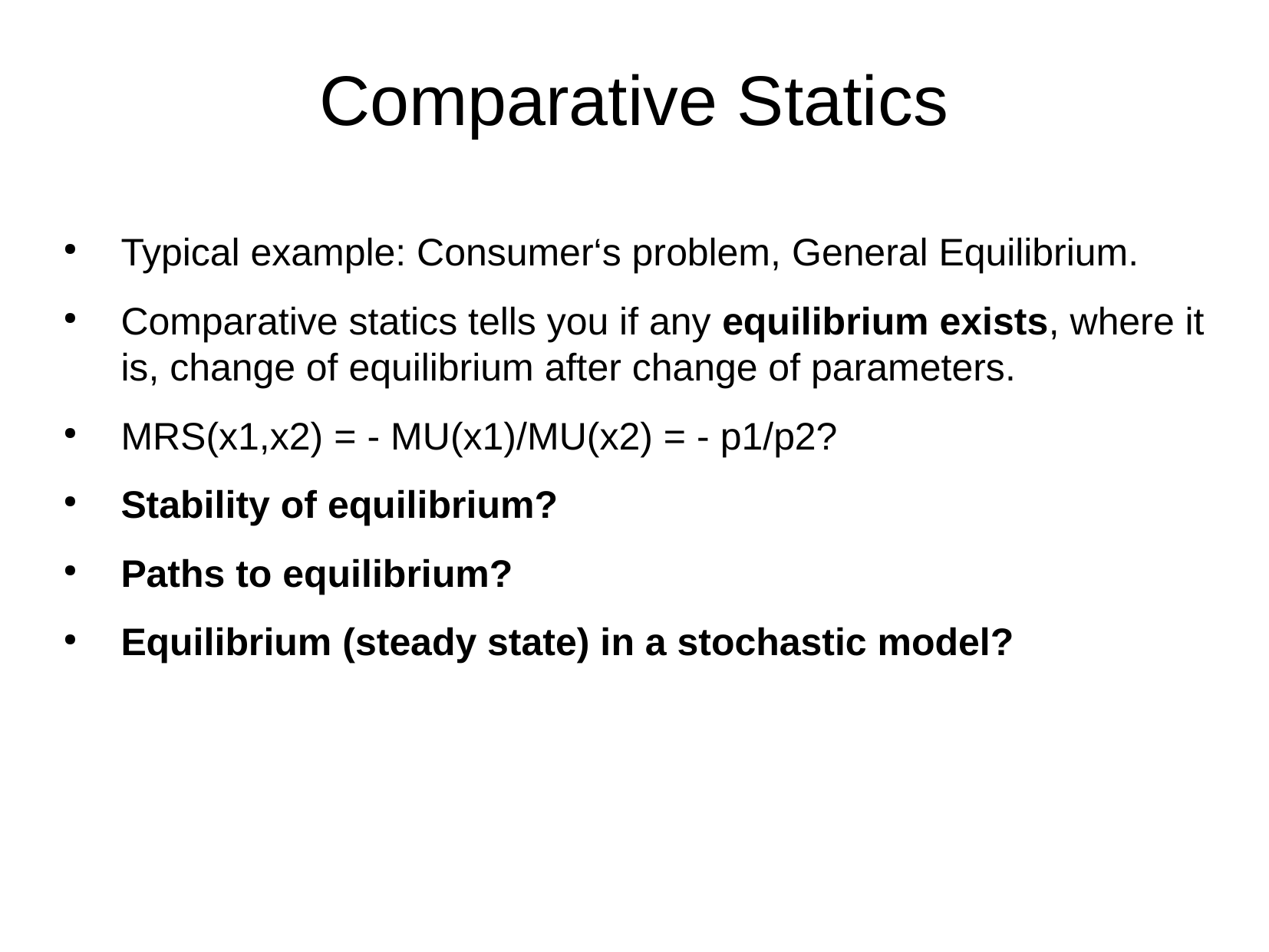

Comparative Statics
Typical example: Consumer‘s problem, General Equilibrium.
Comparative statics tells you if any equilibrium exists, where it is, change of equilibrium after change of parameters.
MRS(x1,x2) = - MU(x1)/MU(x2) = - p1/p2?
Stability of equilibrium?
Paths to equilibrium?
Equilibrium (steady state) in a stochastic model?